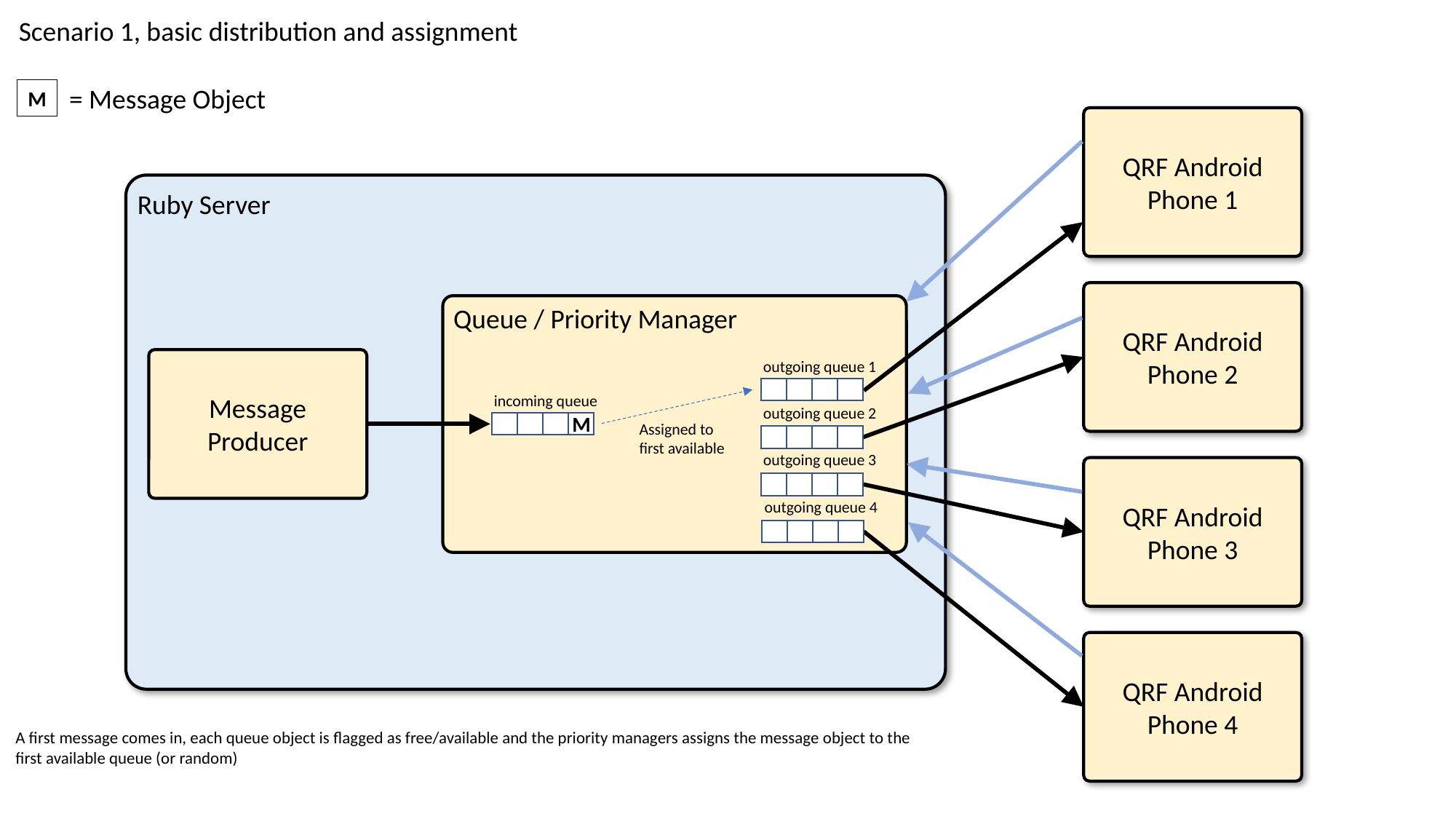

Scenario 1, basic distribution and assignment
= Message Object
M
QRF Android Phone 1

Ruby Server
QRF Android Phone 2

Queue / Priority Manager
Message Producer
outgoing queue 1

incoming queue
outgoing queue 2
M

Assigned to
first available

outgoing queue 3
QRF Android Phone 3

outgoing queue 4

QRF Android Phone 4
A first message comes in, each queue object is flagged as free/available and the priority managers assigns the message object to the first available queue (or random)